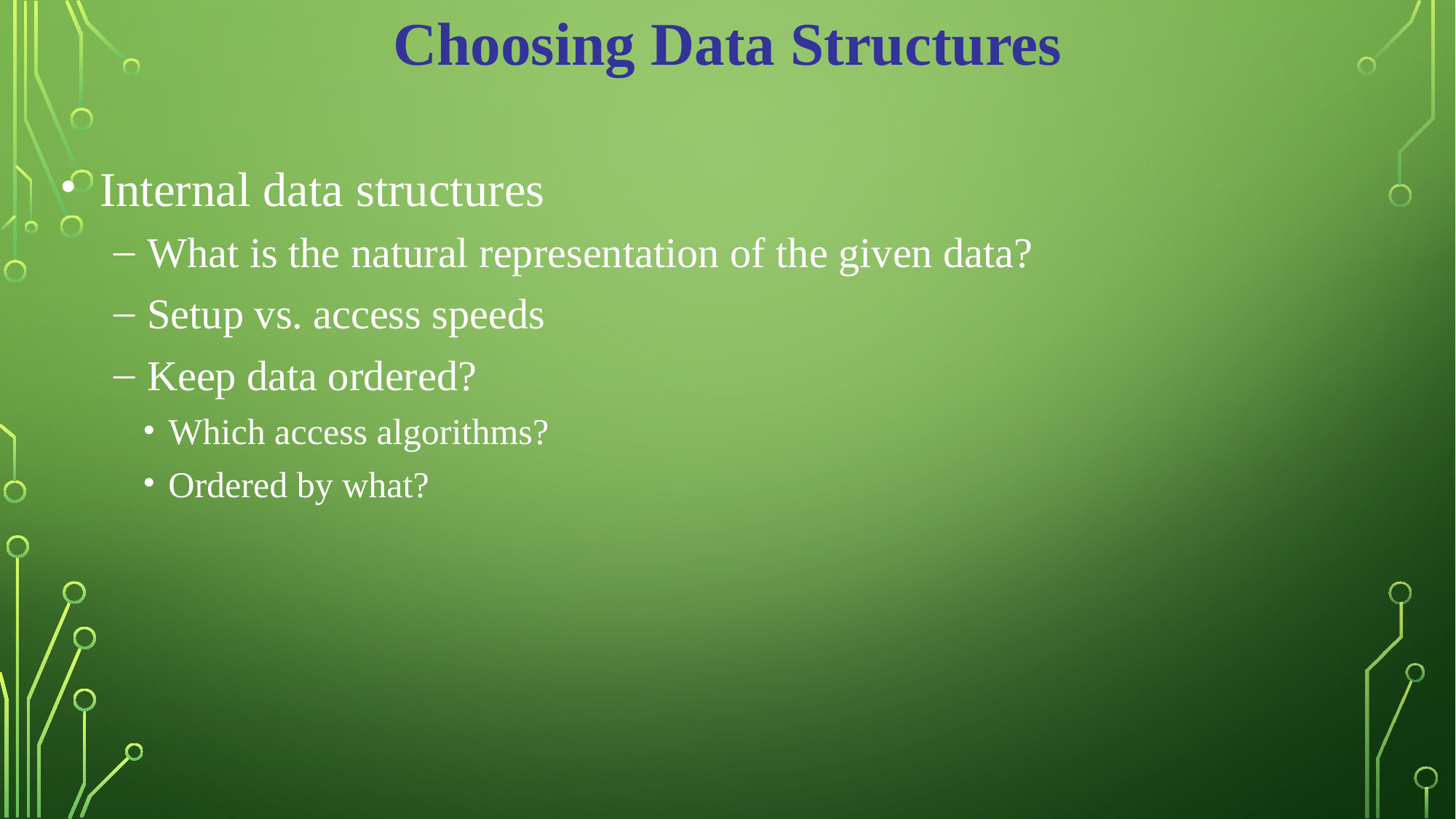

Choosing Data Structures

Internal data structures
What is the natural representation of the given data?
Setup vs. access speeds
Keep data ordered?
Which access algorithms?
Ordered by what?